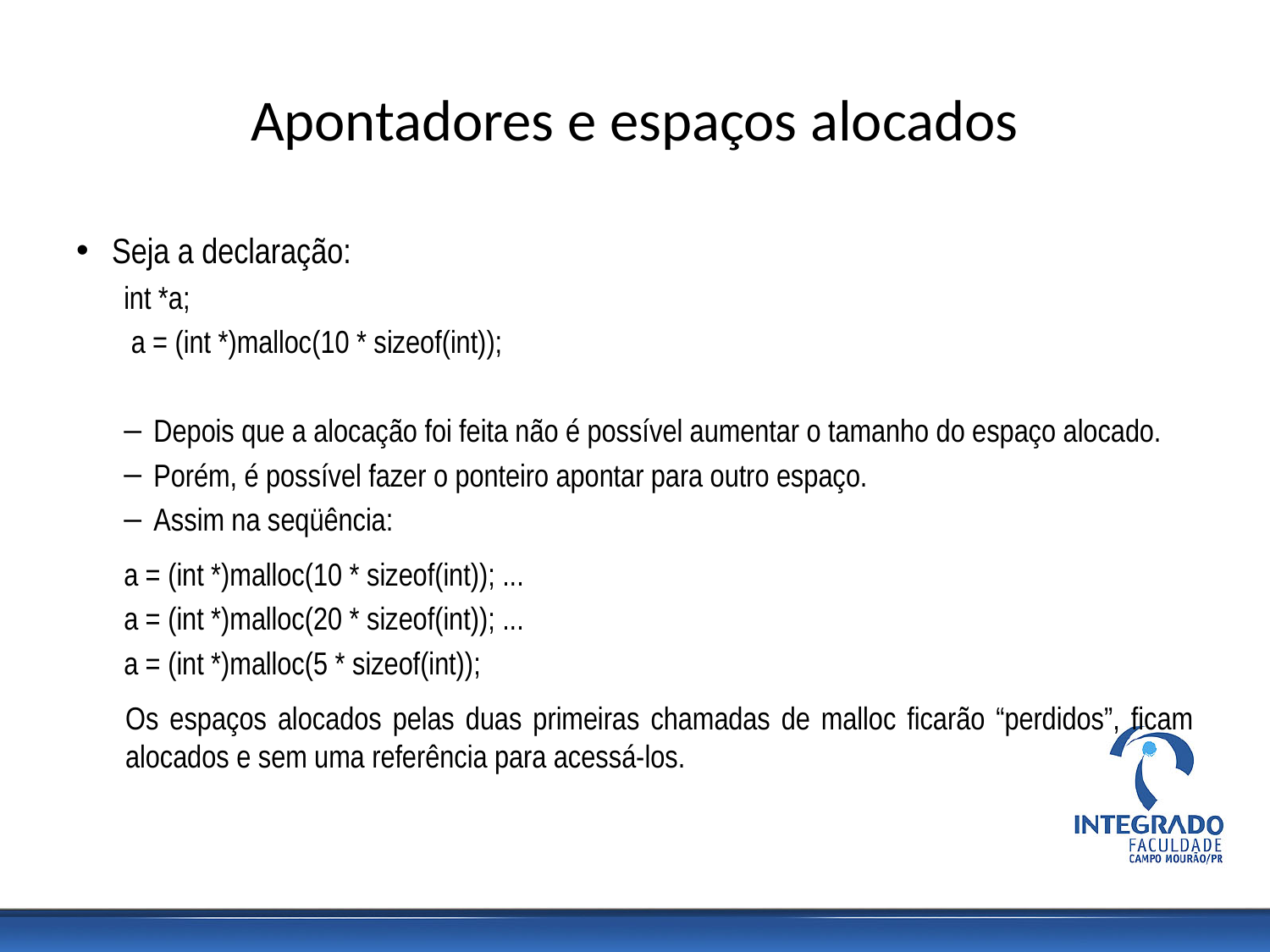

# Apontadores e espaços alocados
Seja a declaração:
int *a;
 a = (int *)malloc(10 * sizeof(int));

Depois que a alocação foi feita não é possível aumentar o tamanho do espaço alocado.
Porém, é possível fazer o ponteiro apontar para outro espaço.
Assim na seqüência:
a = (int *)malloc(10 * sizeof(int)); ...
a = (int *)malloc(20 * sizeof(int)); ...
a = (int *)malloc(5 * sizeof(int));
Os espaços alocados pelas duas primeiras chamadas de malloc ficarão “perdidos”, ficam alocados e sem uma referência para acessá-los.